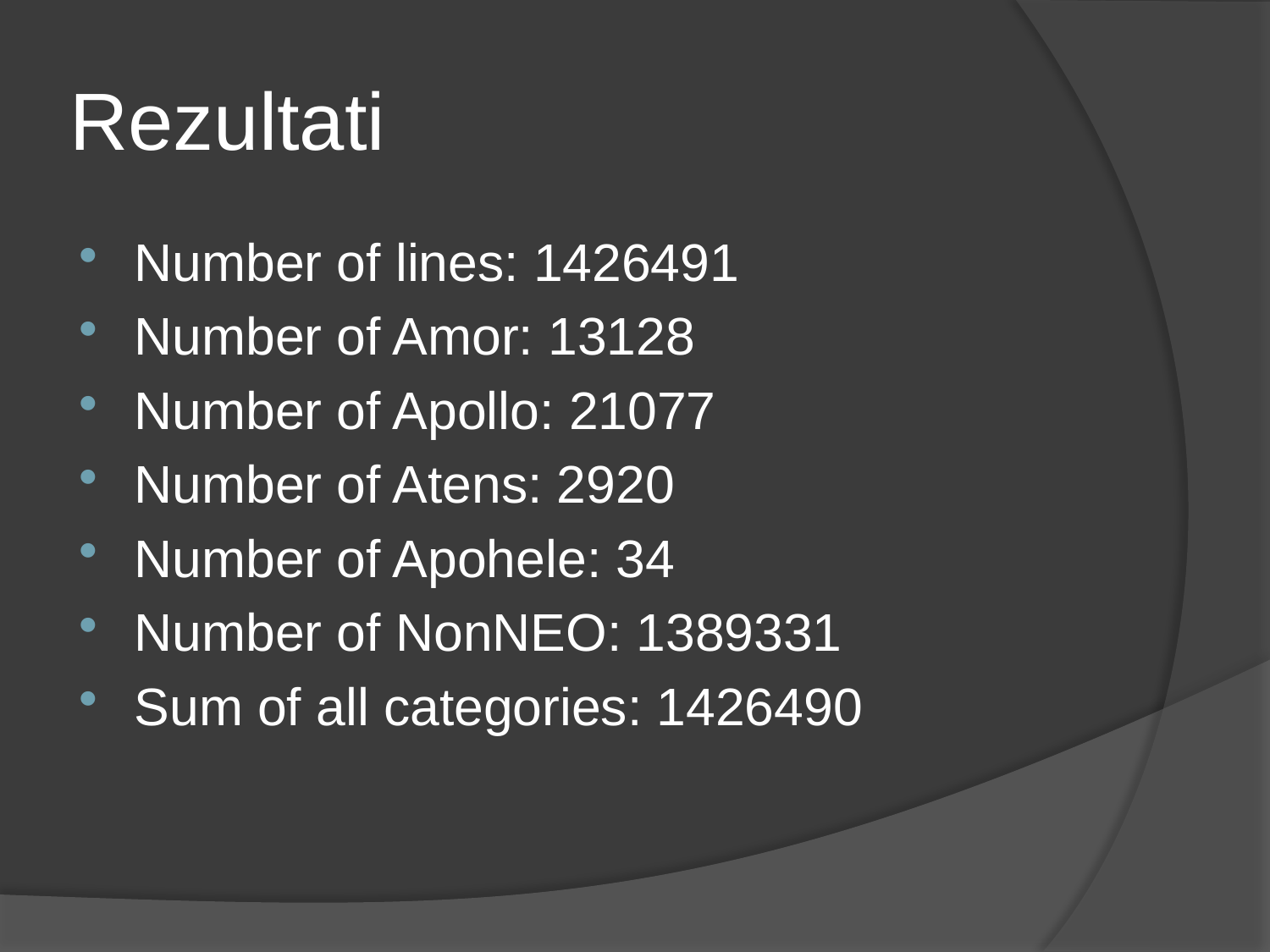

# Rezultati
Number of lines: 1426491
Number of Amor: 13128
Number of Apollo: 21077
Number of Atens: 2920
Number of Apohele: 34
Number of NonNEO: 1389331
Sum of all categories: 1426490